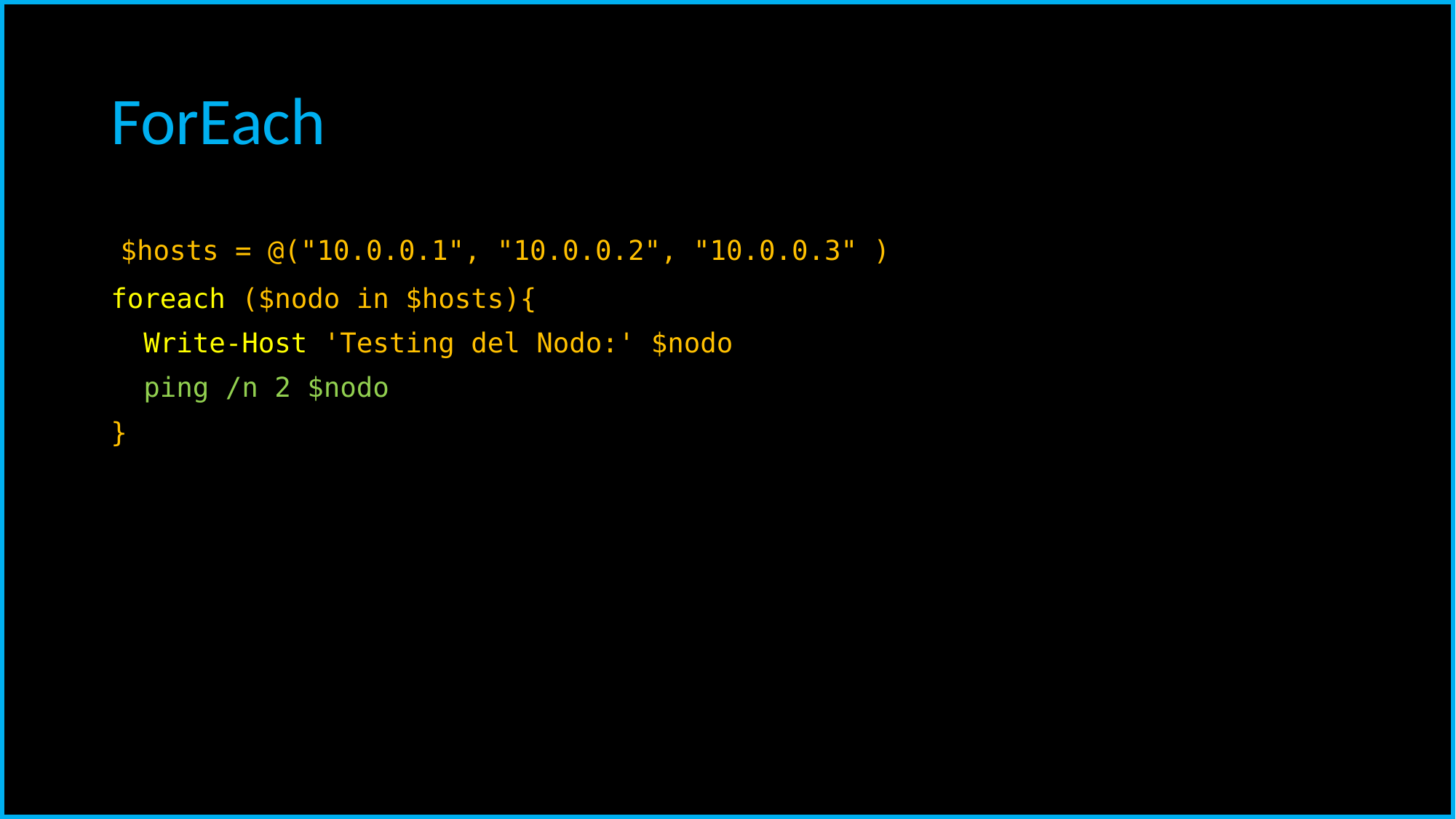

# ForEach
 $hosts = @("10.0.0.1", "10.0.0.2", "10.0.0.3" )
foreach ($nodo in $hosts){
  Write-Host 'Testing del Nodo:' $nodo
  ping /n 2 $nodo
}